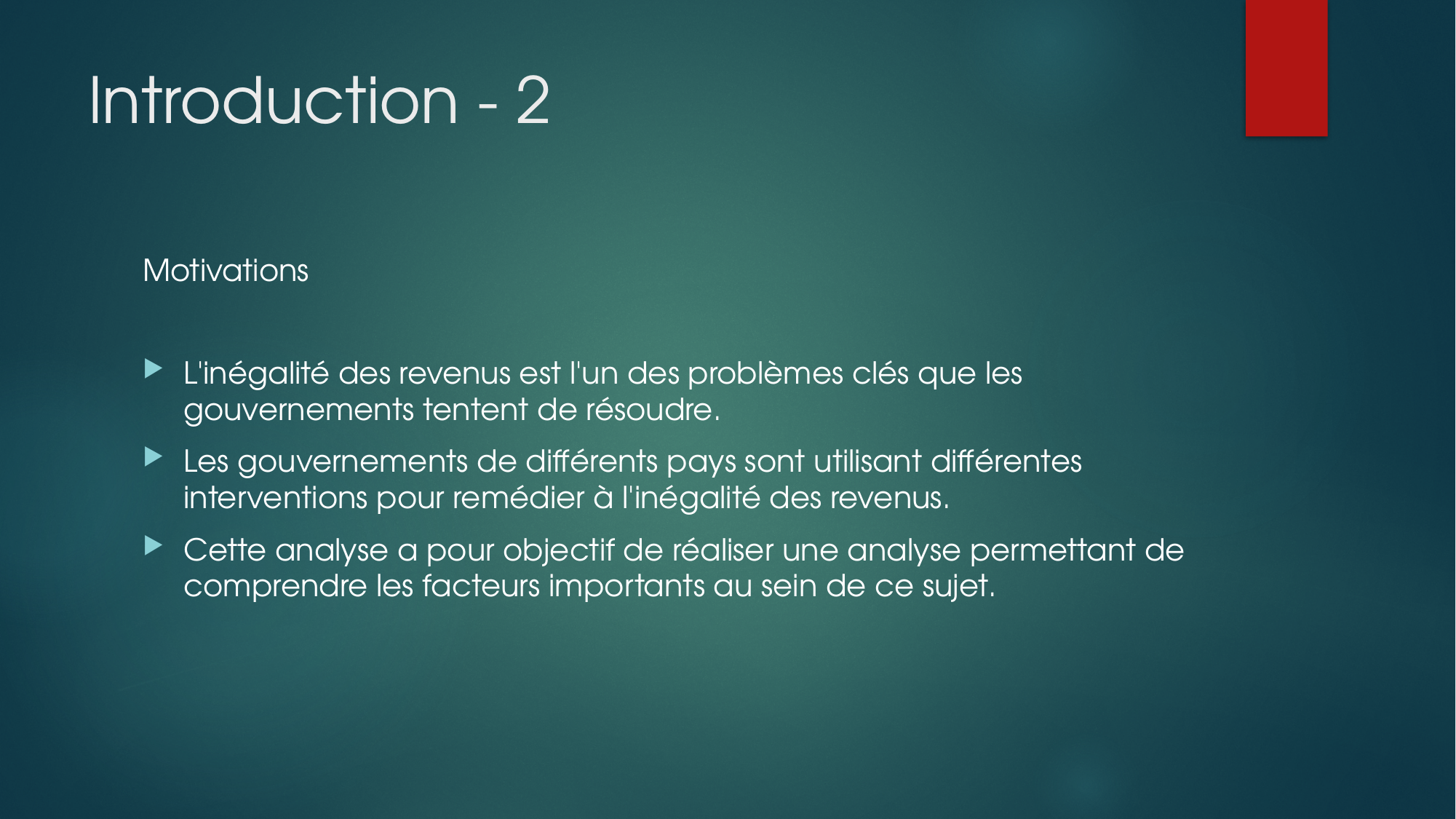

# Introduction - 2
Motivations

L'inégalité des revenus est l'un des problèmes clés que les gouvernements tentent de résoudre.
Les gouvernements de différents pays sont utilisant différentes interventions pour remédier à l'inégalité des revenus.
Cette analyse a pour objectif de réaliser une analyse permettant de comprendre les facteurs importants au sein de ce sujet.